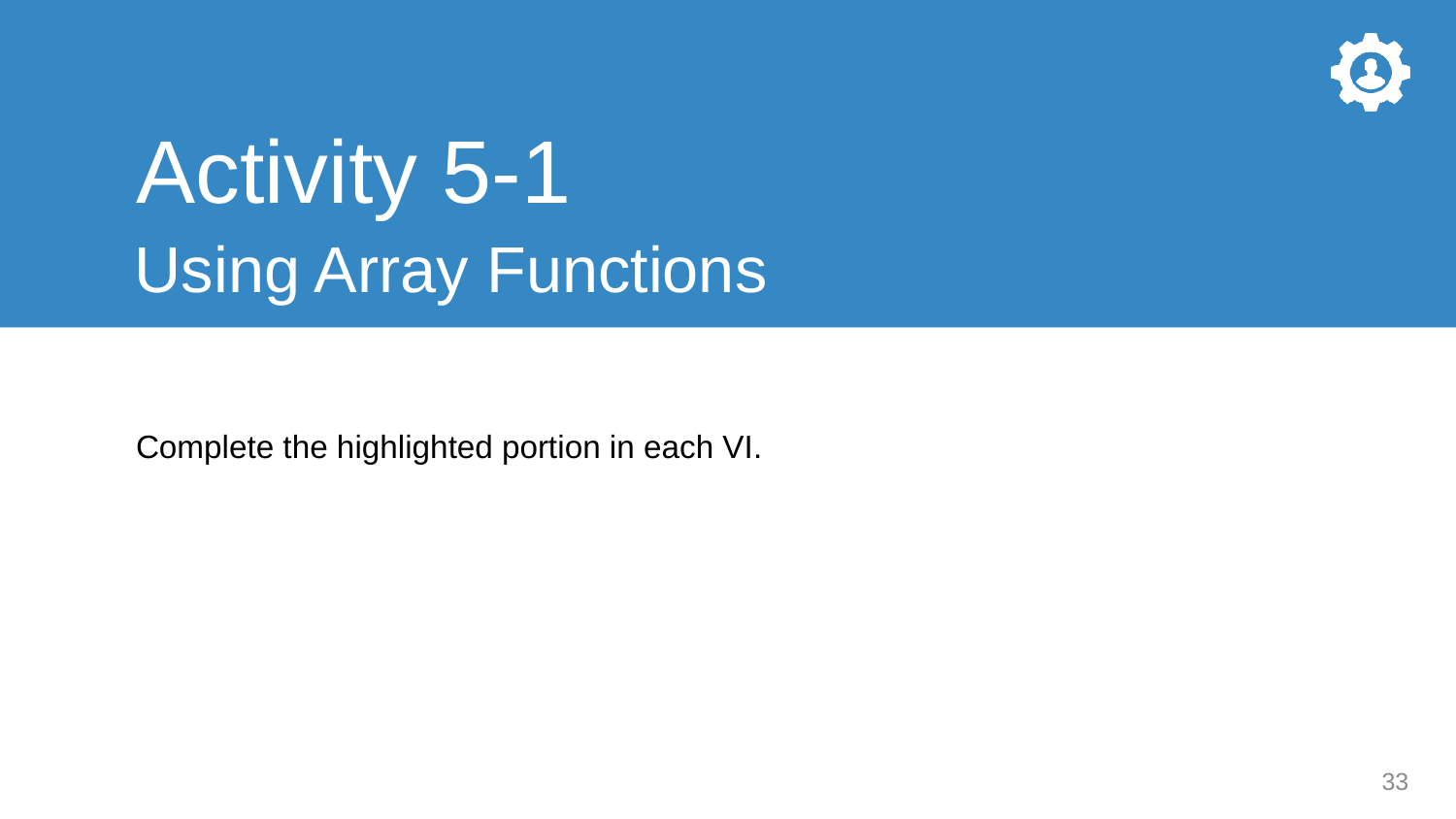

Activity 5-1
Using Array Functions
Complete the highlighted portion in each VI.

33